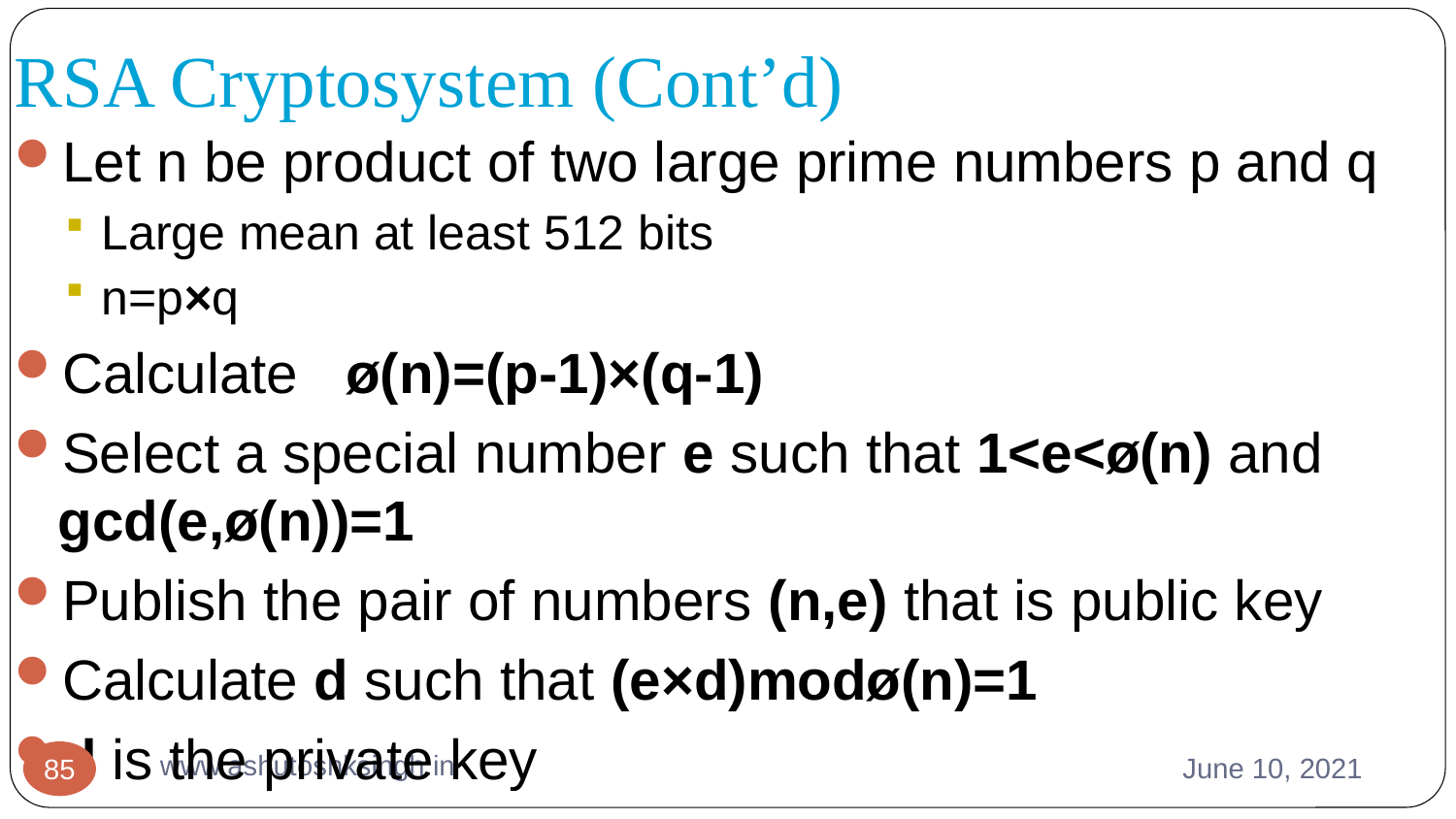

# RSA Cryptosystem (Cont’d)
Let n be product of two large prime numbers p and q
Large mean at least 512 bits
n=p×q
Calculate   ø(n)=(p-1)×(q-1)
Select a special number e such that 1<e<ø(n) and gcd(e,ø(n))=1
Publish the pair of numbers (n,e) that is public key
Calculate d such that (e×d)modø(n)=1
d is the private key

www.ashutoshksingh.in
June 10, 2021
85